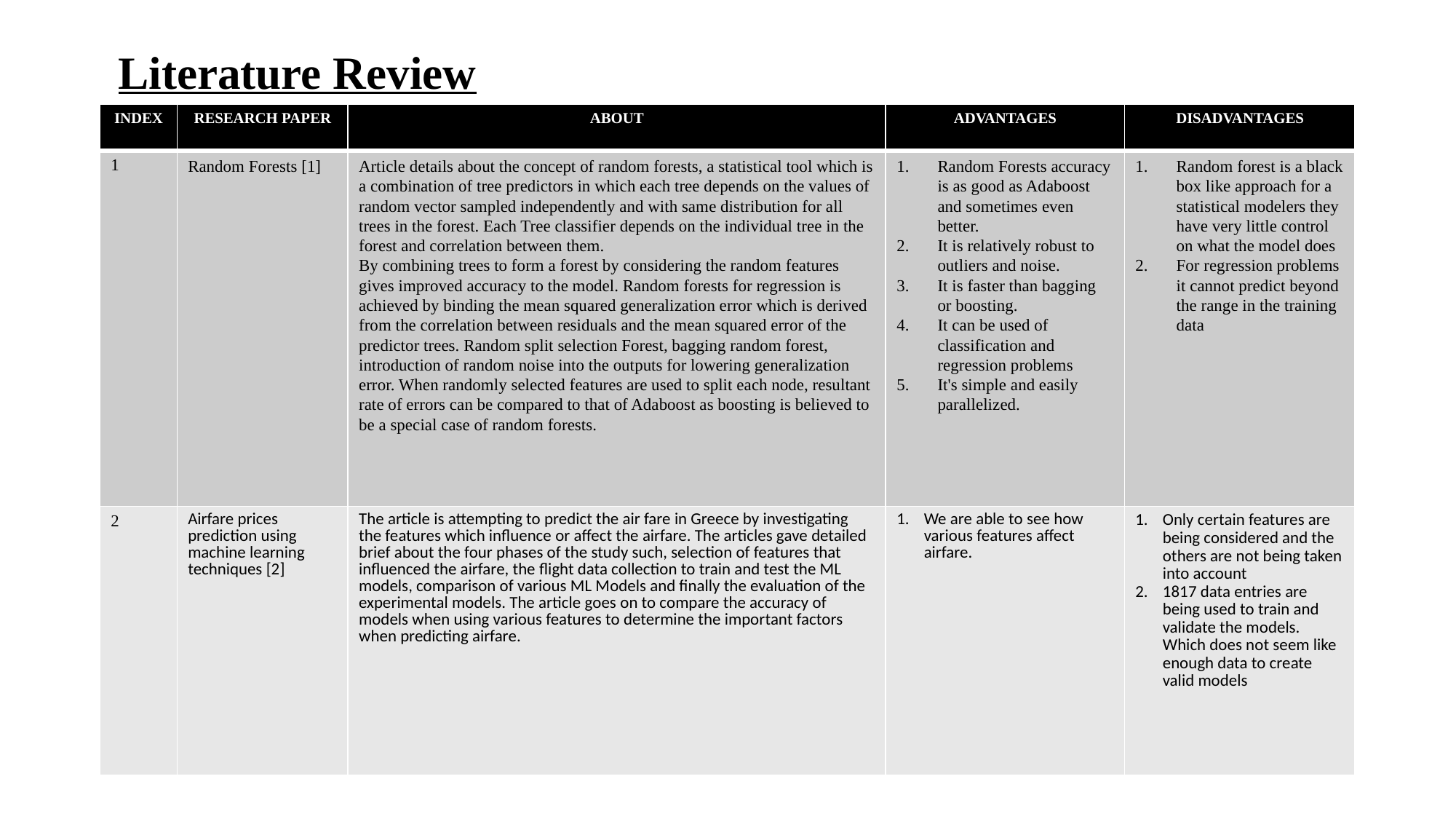

# Literature Review
| INDEX | RESEARCH PAPER | ABOUT | ADVANTAGES | DISADVANTAGES |
| --- | --- | --- | --- | --- |
| 1 | Random Forests [1] | Article details about the concept of random forests, a statistical tool which is a combination of tree predictors in which each tree depends on the values of random vector sampled independently and with same distribution for all trees in the forest. Each Tree classifier depends on the individual tree in the forest and correlation between them. By combining trees to form a forest by considering the random features gives improved accuracy to the model. Random forests for regression is achieved by binding the mean squared generalization error which is derived from the correlation between residuals and the mean squared error of the predictor trees. Random split selection Forest, bagging random forest, introduction of random noise into the outputs for lowering generalization error. When randomly selected features are used to split each node, resultant rate of errors can be compared to that of Adaboost as boosting is believed to be a special case of random forests. | Random Forests accuracy is as good as Adaboost and sometimes even better. It is relatively robust to outliers and noise. It is faster than bagging or boosting. It can be used of classification and regression problems It's simple and easily parallelized. | Random forest is a black box like approach for a statistical modelers they have very little control on what the model does For regression problems it cannot predict beyond the range in the training data |
| 2 | Airfare prices prediction using machine learning techniques [2] | The article is attempting to predict the air fare in Greece by investigating the features which influence or affect the airfare. The articles gave detailed brief about the four phases of the study such, selection of features that influenced the airfare, the flight data collection to train and test the ML models, comparison of various ML Models and finally the evaluation of the experimental models. The article goes on to compare the accuracy of models when using various features to determine the important factors when predicting airfare. | We are able to see how various features affect airfare. | Only certain features are being considered and the others are not being taken into account 1817 data entries are being used to train and validate the models. Which does not seem like enough data to create valid models |